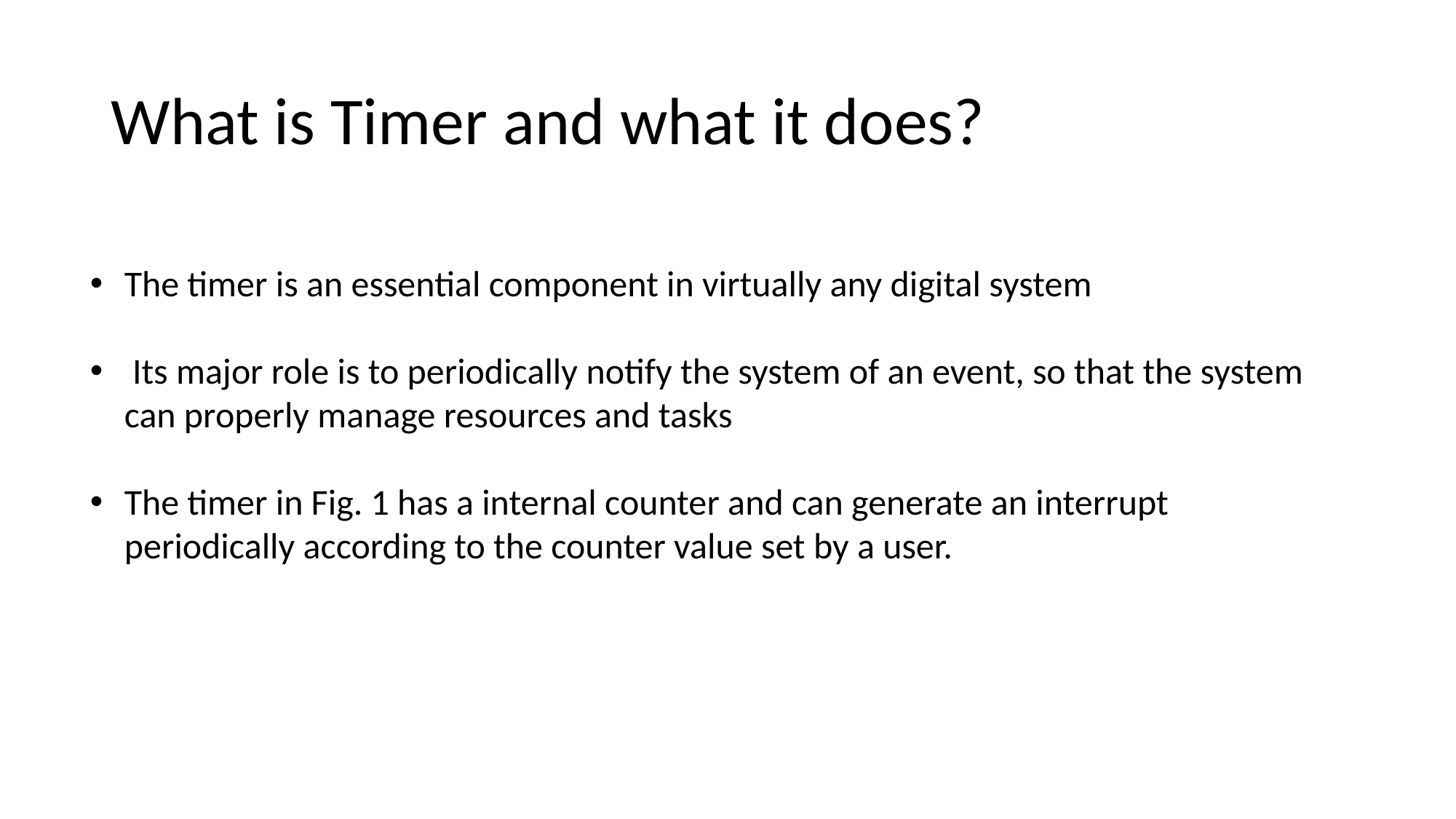

# What is Timer and what it does?

The timer is an essential component in virtually any digital system

 Its major role is to periodically notify the system of an event, so that the system can properly manage resources and tasks

The timer in Fig. 1 has a internal counter and can generate an interrupt periodically according to the counter value set by a user.